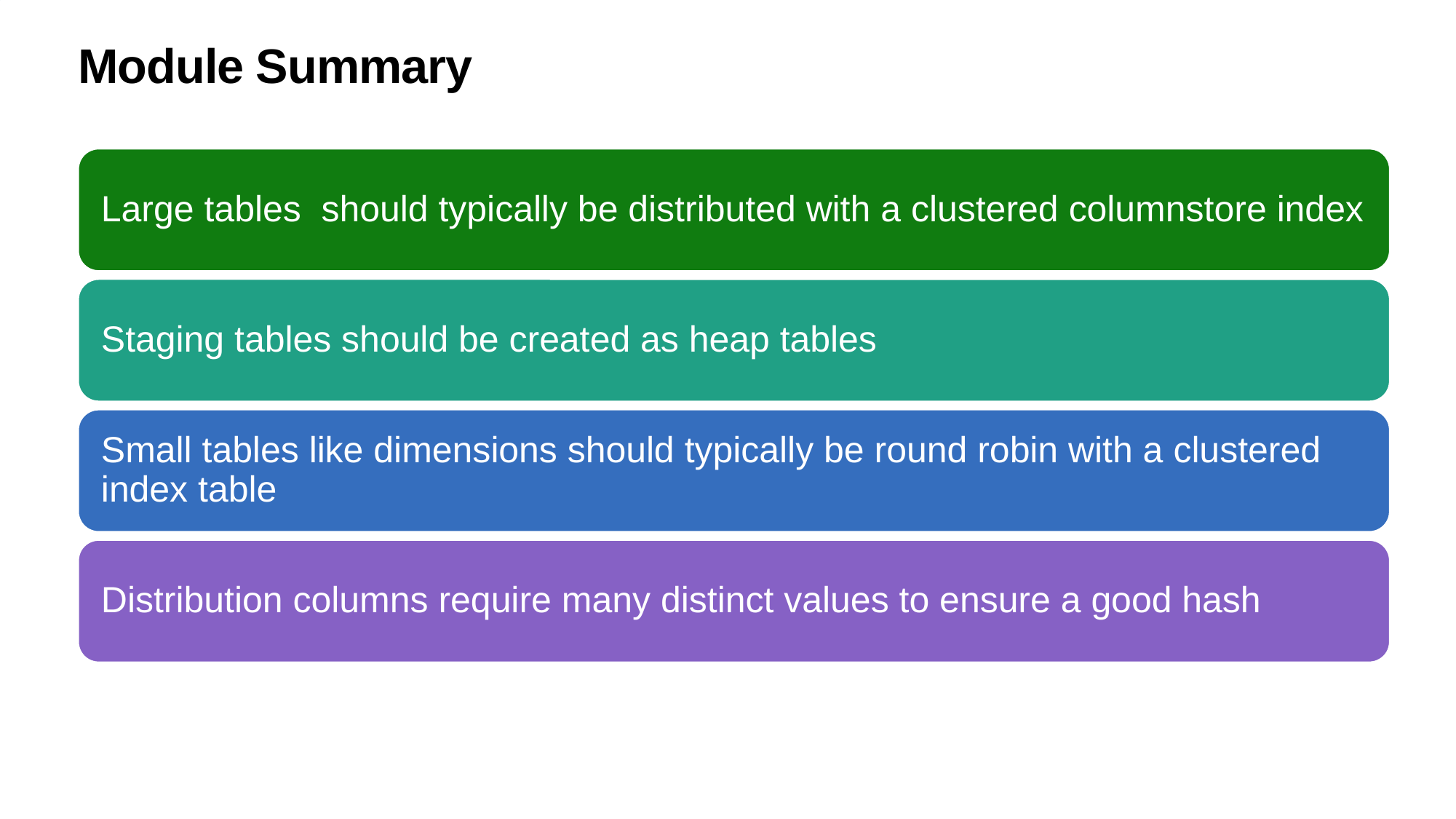

# Module Summary
Large tables  should typically be distributed with a clustered columnstore index
Staging tables should be created as heap tables
Small tables like dimensions should typically be round robin with a clustered index table
Distribution columns require many distinct values to ensure a good hash